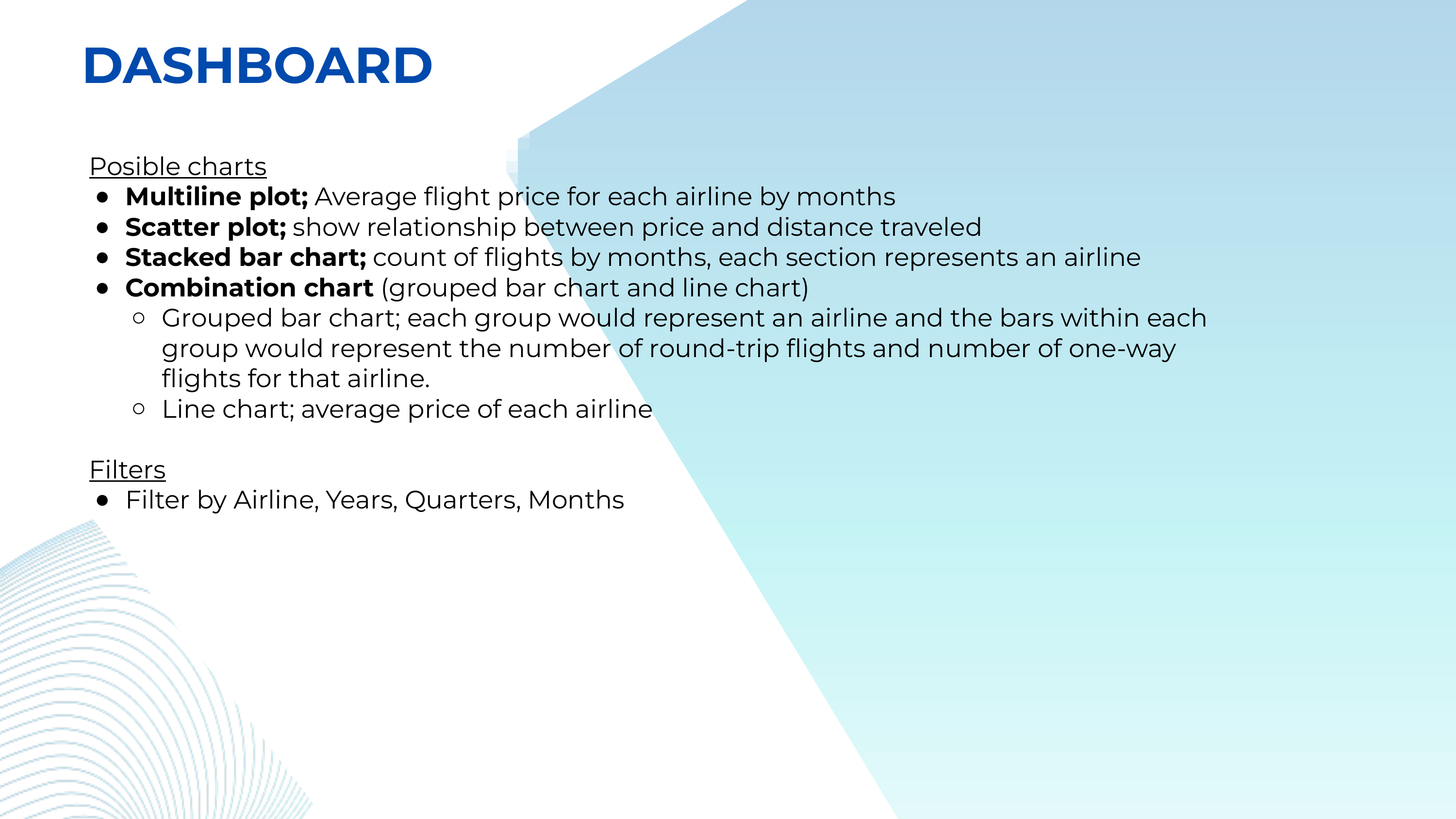

DASHBOARD
Posible charts
Multiline plot; Average flight price for each airline by months
Scatter plot; show relationship between price and distance traveled
Stacked bar chart; count of flights by months, each section represents an airline
Combination chart (grouped bar chart and line chart)
Grouped bar chart; each group would represent an airline and the bars within each group would represent the number of round-trip flights and number of one-way flights for that airline.
Line chart; average price of each airline

Filters
Filter by Airline, Years, Quarters, Months